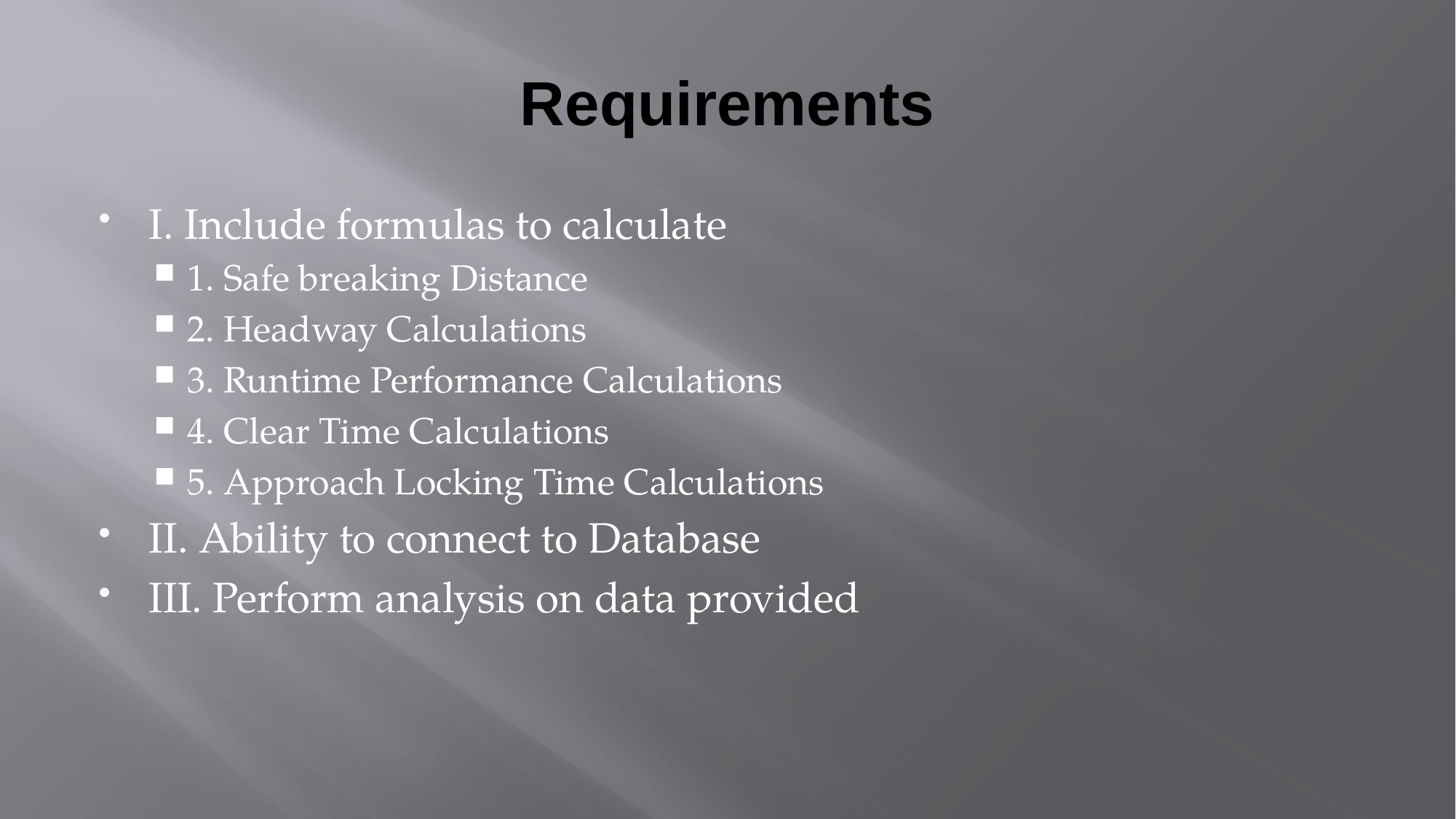

# Requirements
I. Include formulas to calculate
1. Safe breaking Distance
2. Headway Calculations
3. Runtime Performance Calculations
4. Clear Time Calculations
5. Approach Locking Time Calculations
II. Ability to connect to Database
III. Perform analysis on data provided